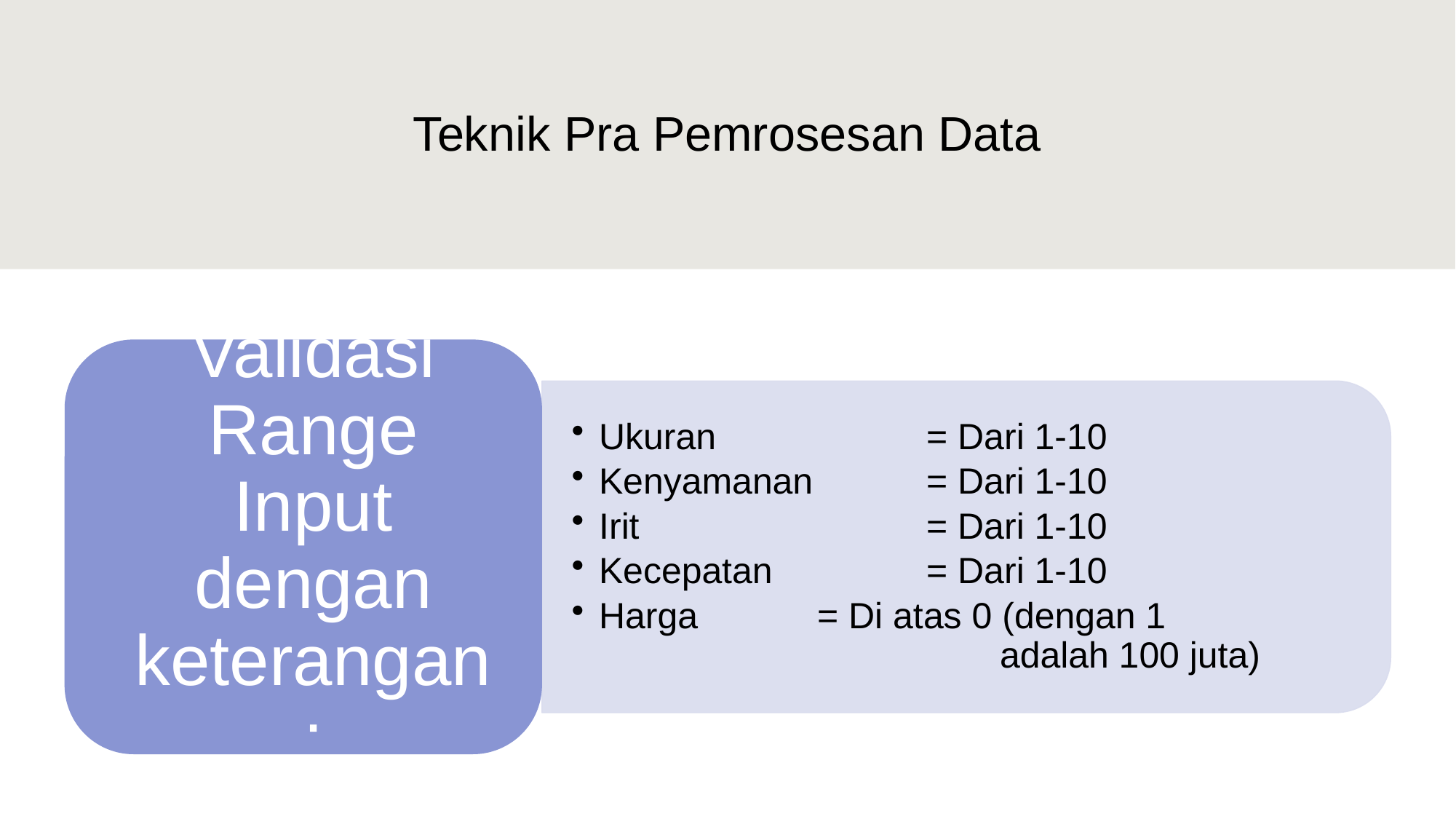

# Teknik Pra Pemrosesan Data

Ukuran 		= Dari 1-10
Kenyamanan		= Dari 1-10
Irit			= Dari 1-10
Kecepatan		= Dari 1-10
Harga		= Di atas 0 (dengan 1 			                  adalah 100 juta)
Validasi Range Input dengan keterangan: